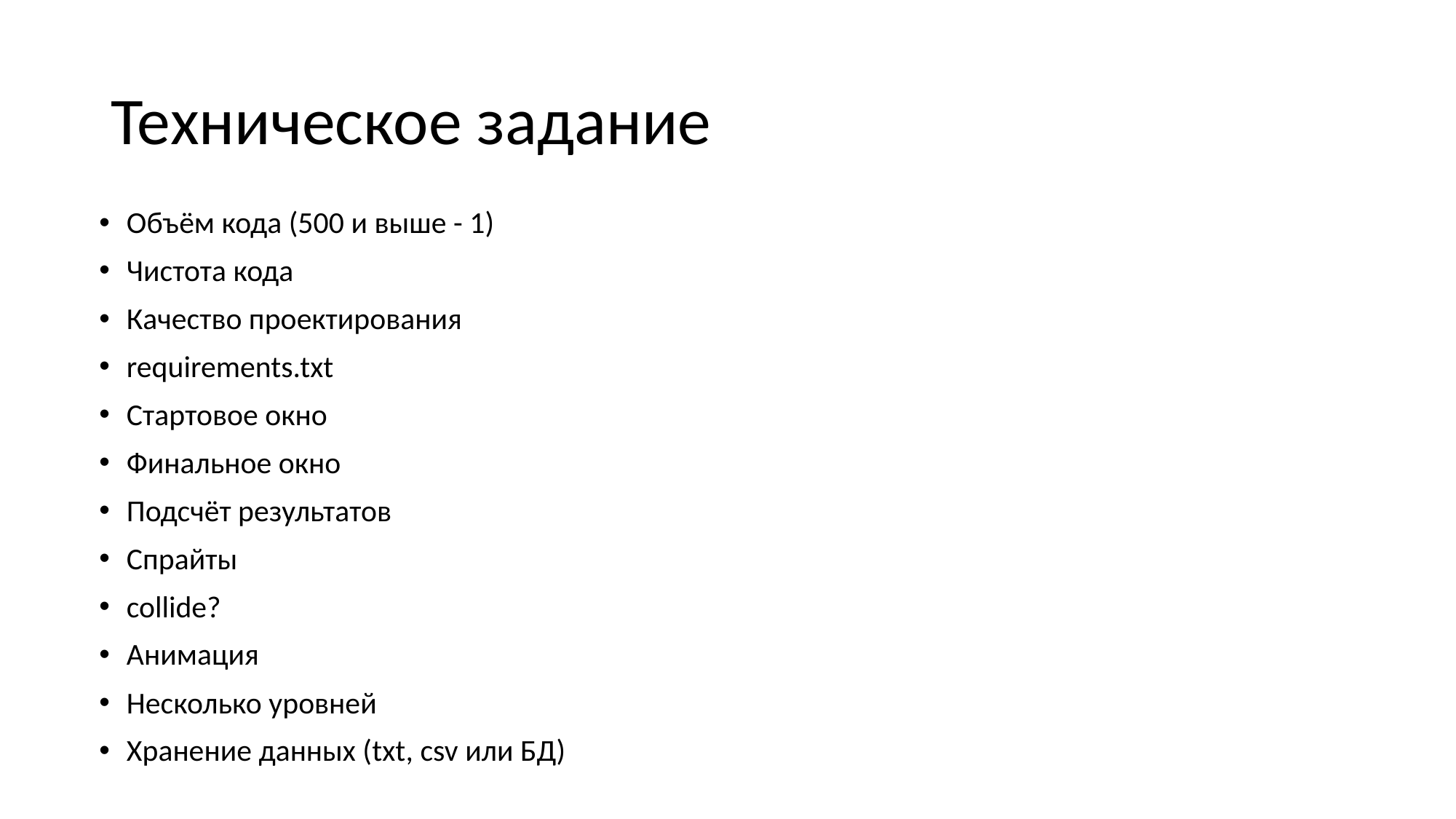

# Техническое задание
Объём кода (500 и выше - 1)
Чистота кода
Качество проектирования
requirements.txt
Стартовое окно
Финальное окно
Подсчёт результатов
Спрайты
collide?
Анимация
Несколько уровней
Хранение данных (txt, csv или БД)